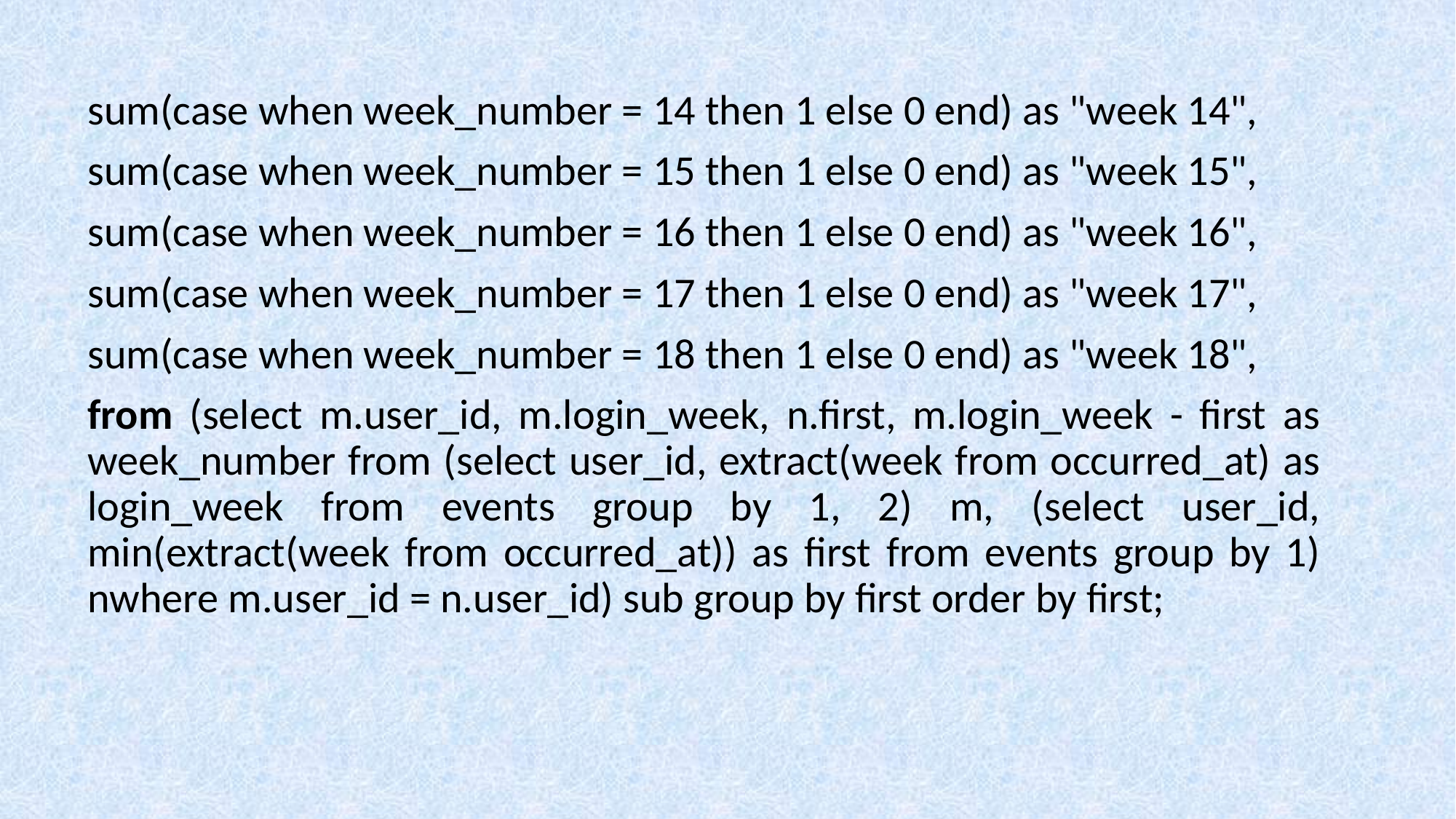

sum(case when week_number = 14 then 1 else 0 end) as "week 14",
sum(case when week_number = 15 then 1 else 0 end) as "week 15",
sum(case when week_number = 16 then 1 else 0 end) as "week 16",
sum(case when week_number = 17 then 1 else 0 end) as "week 17",
sum(case when week_number = 18 then 1 else 0 end) as "week 18",
from (select m.user_id, m.login_week, n.first, m.login_week - first as week_number from (select user_id, extract(week from occurred_at) as login_week from events group by 1, 2) m, (select user_id, min(extract(week from occurred_at)) as first from events group by 1) nwhere m.user_id = n.user_id) sub group by first order by first;